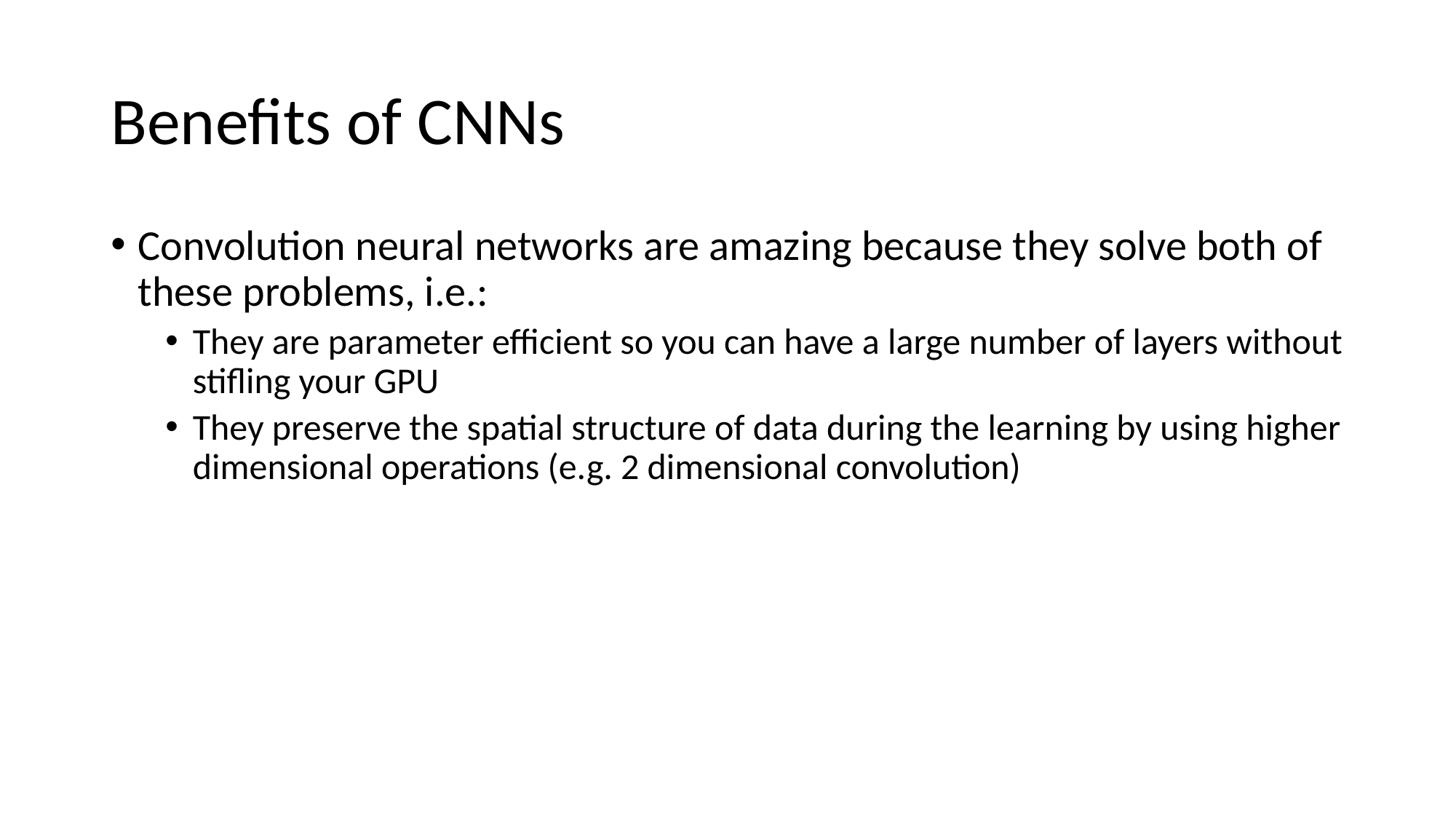

# Benefits of CNNs
Convolution neural networks are amazing because they solve both of these problems, i.e.:
They are parameter efficient so you can have a large number of layers without stifling your GPU
They preserve the spatial structure of data during the learning by using higher dimensional operations (e.g. 2 dimensional convolution)